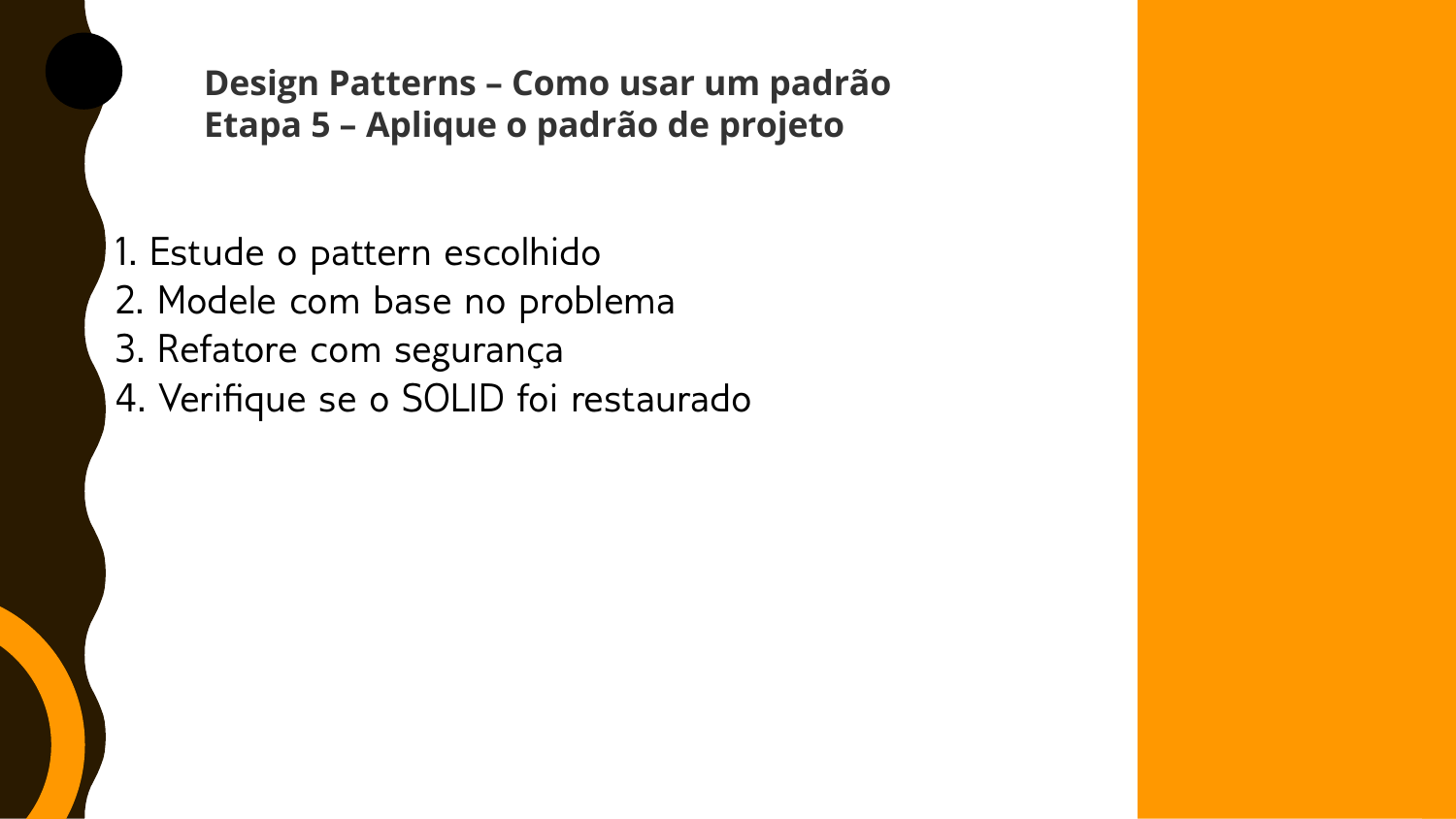

Design Patterns – Como usar um padrão
Etapa 5 – Aplique o padrão de projeto
1. Estude o pattern escolhido
2. Modele com base no problema
3. Refatore com segurança
4. Verifique se o SOLID foi restaurado